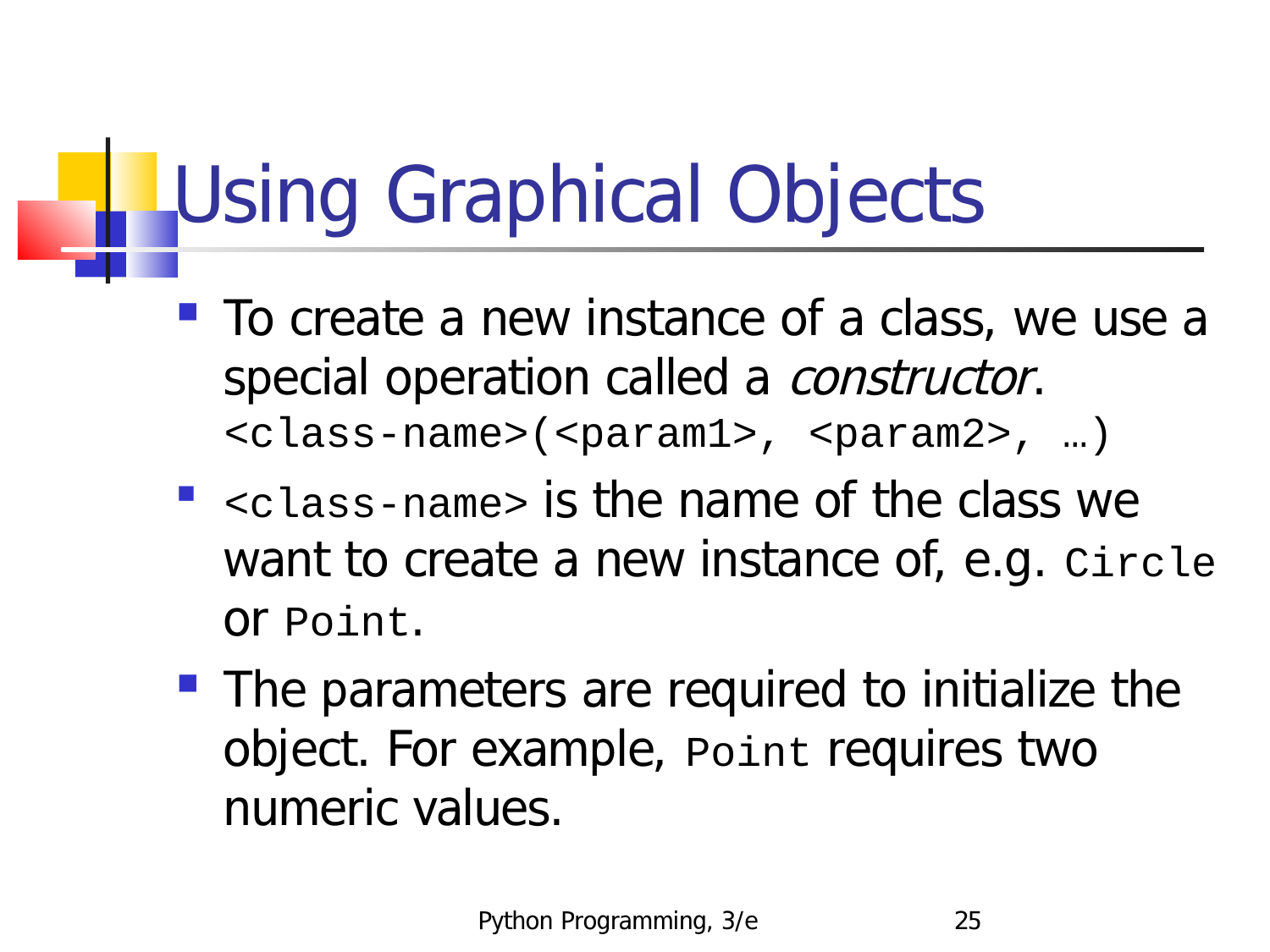

Using Graphical Objects
To create a new instance of a class, we use a special operation called a constructor.
<class-name>(<param1>, <param2>, …)
<class-name> is the name of the class we want to create a new instance of, e.g. Circle or Point.
The parameters are required to initialize the object. For example, Point requires two numeric values.
Python Programming, 3/e
25